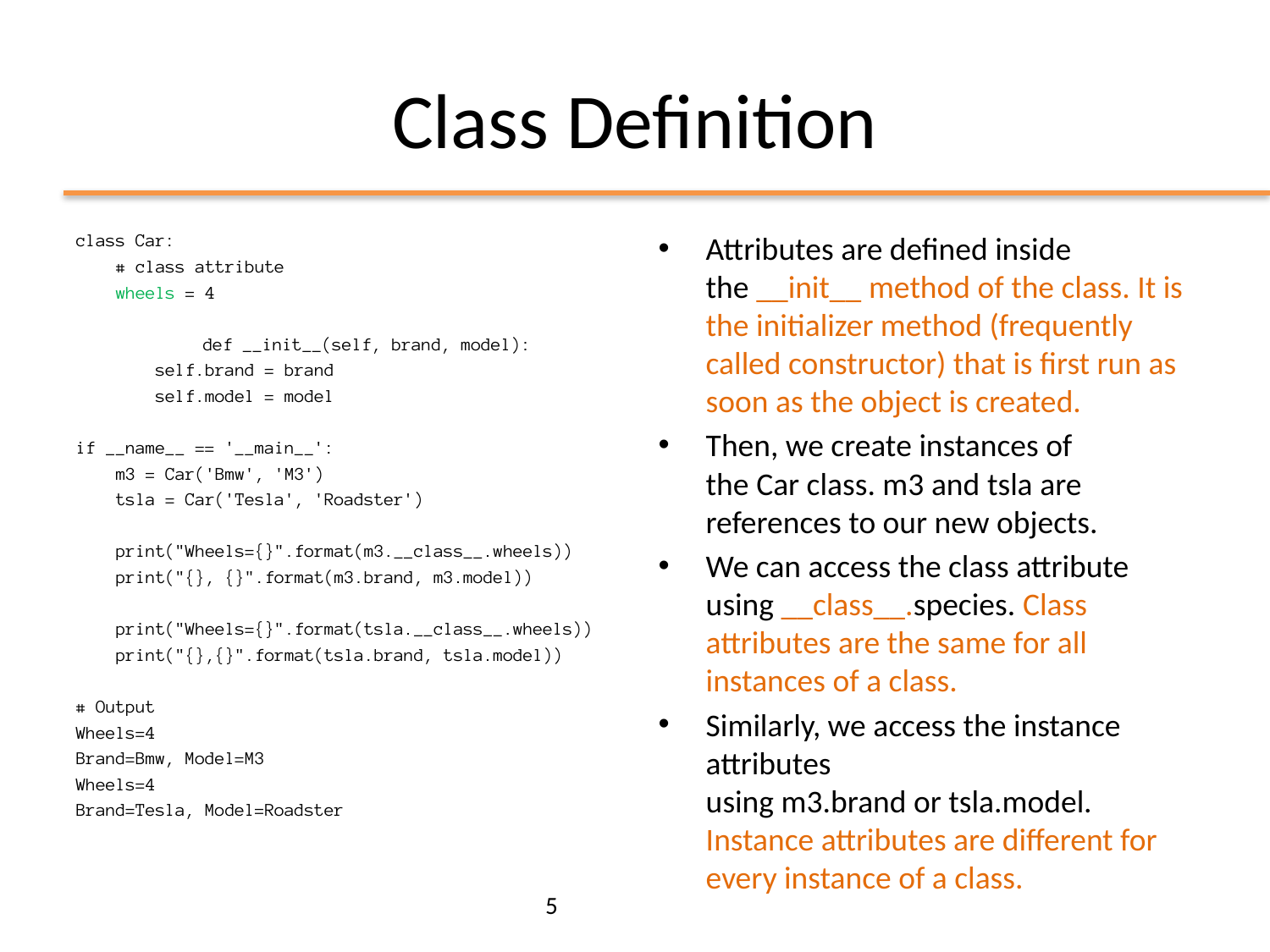

# Class Definition
class Car:
    # class attribute
    wheels = 4

	def __init__(self, brand, model):
        self.brand = brand
        self.model = model

if __name__ == '__main__':
    m3 = Car('Bmw', 'M3')
    tsla = Car('Tesla', 'Roadster')

    print("Wheels={}".format(m3.__class__.wheels))
    print("{}, {}".format(m3.brand, m3.model))

    print("Wheels={}".format(tsla.__class__.wheels))
    print("{},{}".format(tsla.brand, tsla.model))

# Output
Wheels=4
Brand=Bmw, Model=M3
Wheels=4
Brand=Tesla, Model=Roadster
Attributes are defined inside the __init__ method of the class. It is the initializer method (frequently called constructor) that is first run as soon as the object is created.
Then, we create instances of the Car class. m3 and tsla are references to our new objects.
We can access the class attribute using __class__.species. Class attributes are the same for all instances of a class.
Similarly, we access the instance attributes using m3.brand or tsla.model. Instance attributes are different for every instance of a class.

5